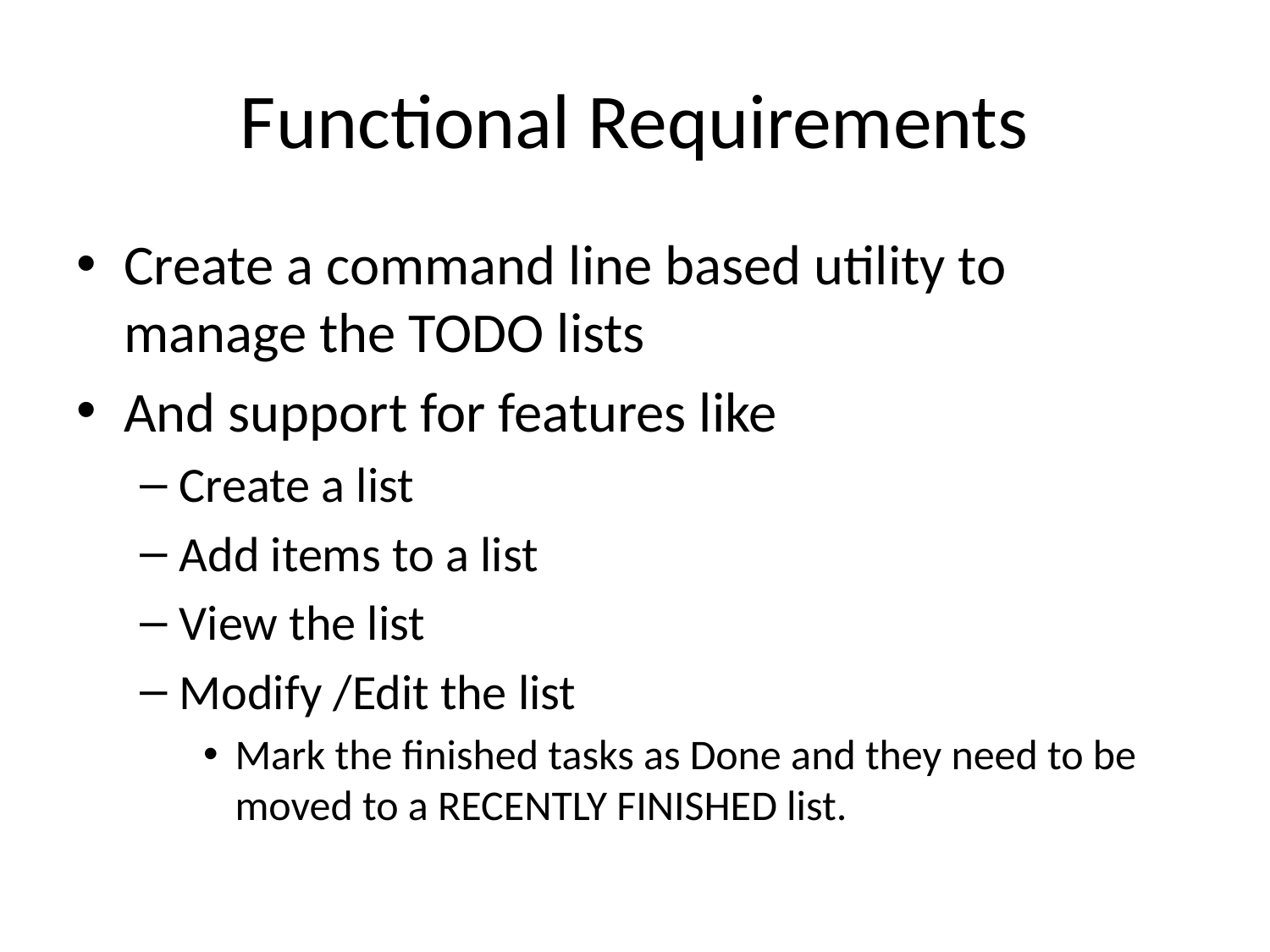

# Functional Requirements
Create a command line based utility to manage the TODO lists
And support for features like
Create a list
Add items to a list
View the list
Modify /Edit the list
Mark the finished tasks as Done and they need to be moved to a RECENTLY FINISHED list.